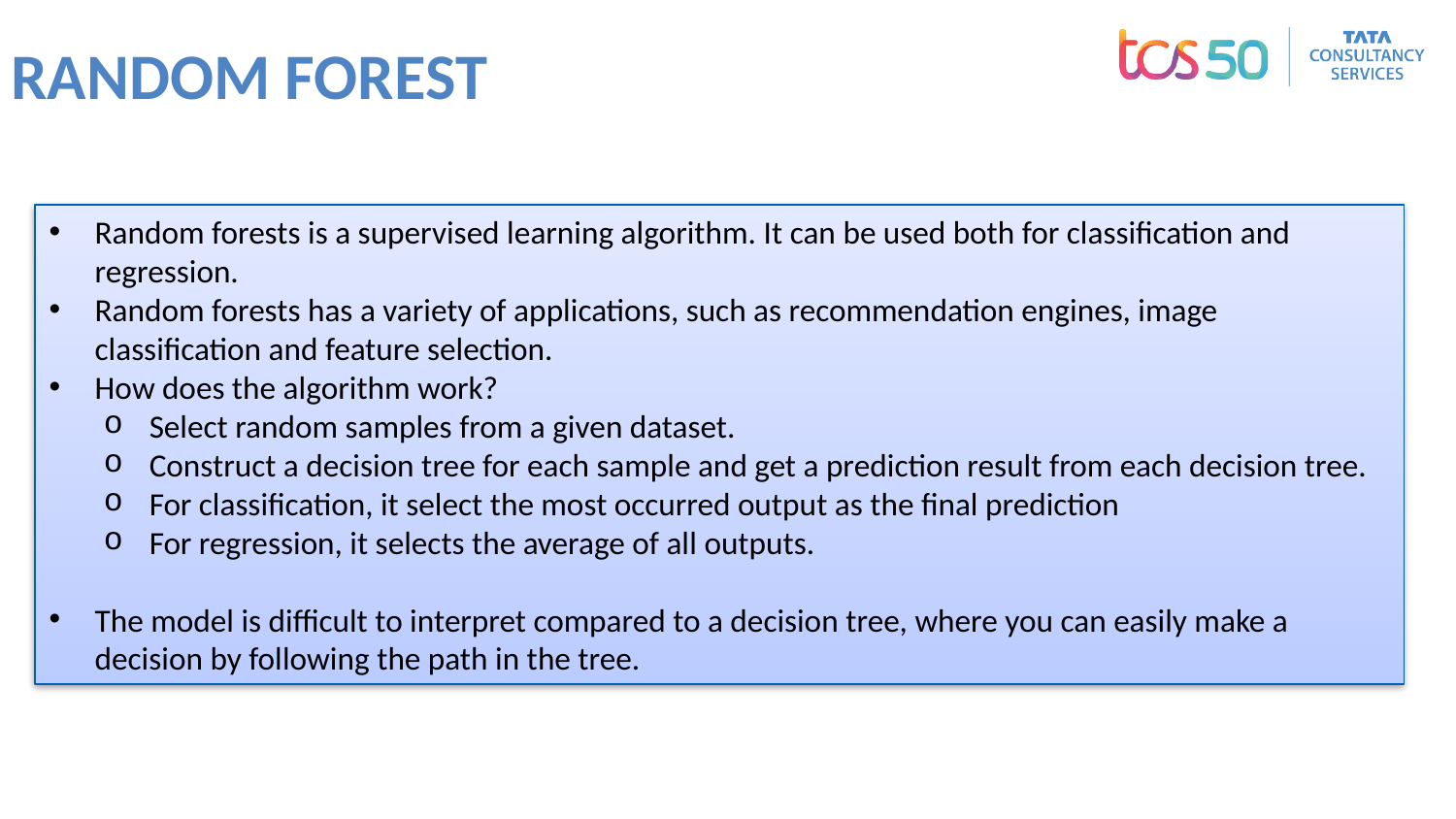

# RANDOM FOREST
Random forests is a supervised learning algorithm. It can be used both for classification and regression.
Random forests has a variety of applications, such as recommendation engines, image classification and feature selection.
How does the algorithm work?
Select random samples from a given dataset.
Construct a decision tree for each sample and get a prediction result from each decision tree.
For classification, it select the most occurred output as the final prediction
For regression, it selects the average of all outputs.

The model is difficult to interpret compared to a decision tree, where you can easily make a decision by following the path in the tree.